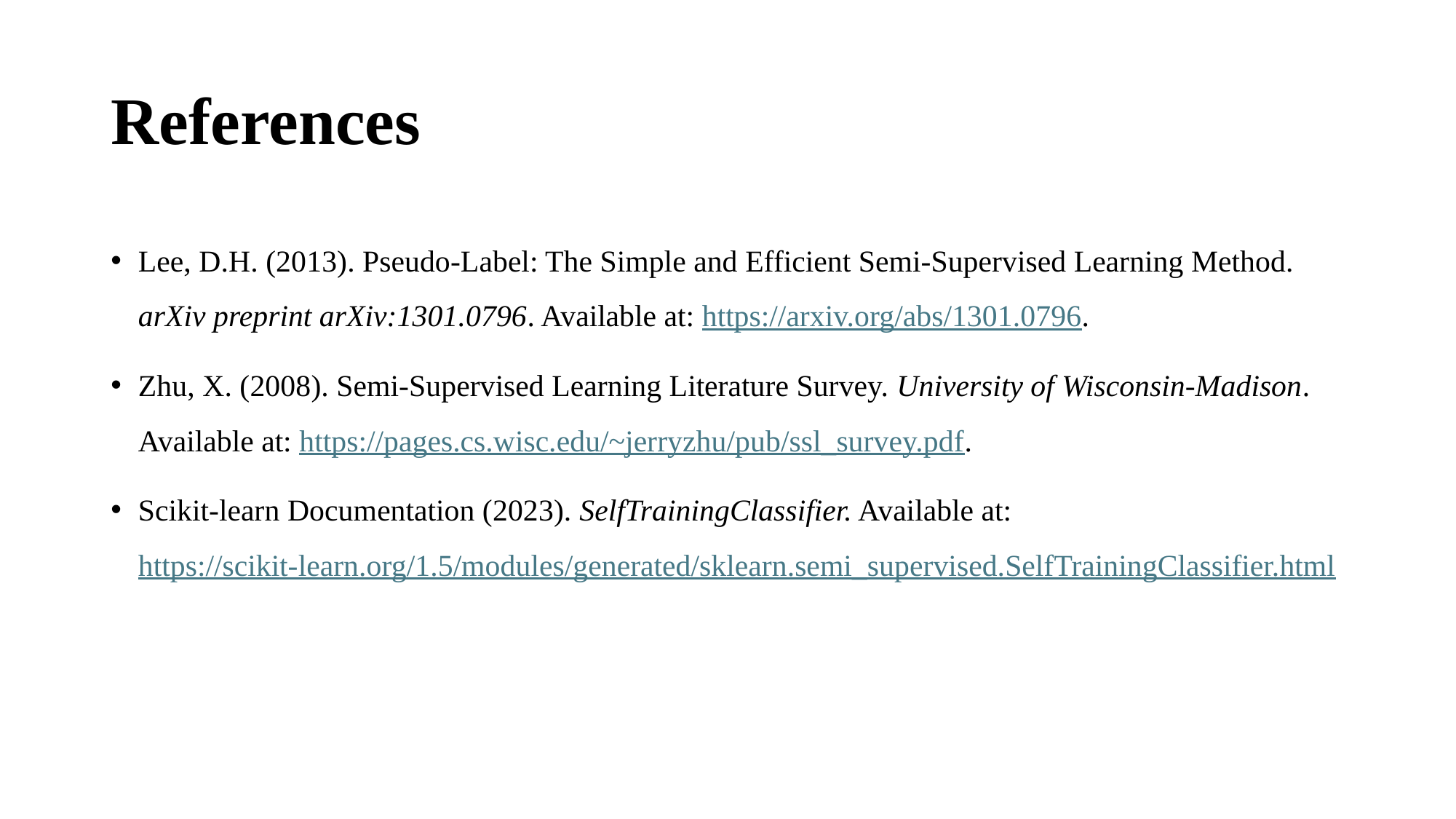

# References
Lee, D.H. (2013). Pseudo-Label: The Simple and Efficient Semi-Supervised Learning Method. arXiv preprint arXiv:1301.0796. Available at: https://arxiv.org/abs/1301.0796.
Zhu, X. (2008). Semi-Supervised Learning Literature Survey. University of Wisconsin-Madison. Available at: https://pages.cs.wisc.edu/~jerryzhu/pub/ssl_survey.pdf.
Scikit-learn Documentation (2023). SelfTrainingClassifier. Available at: https://scikit-learn.org/1.5/modules/generated/sklearn.semi_supervised.SelfTrainingClassifier.html